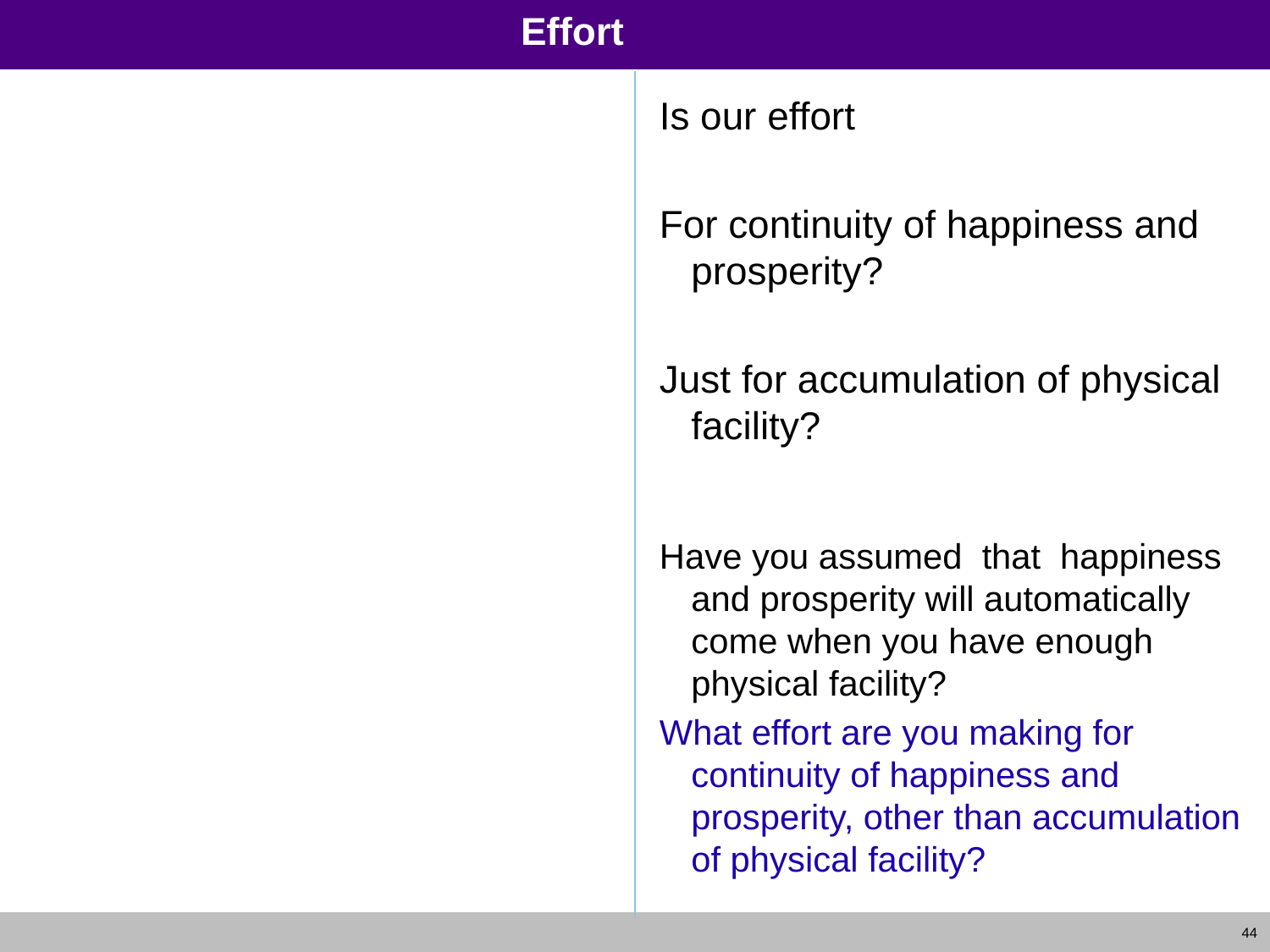

# Effort
Is our effort

For continuity of happiness and prosperity?

Just for accumulation of physical facility?

Have you assumed  that  happiness and prosperity will automatically come when you have enough physical facility?
What effort are you making for continuity of happiness and prosperity, other than accumulation of physical facility?